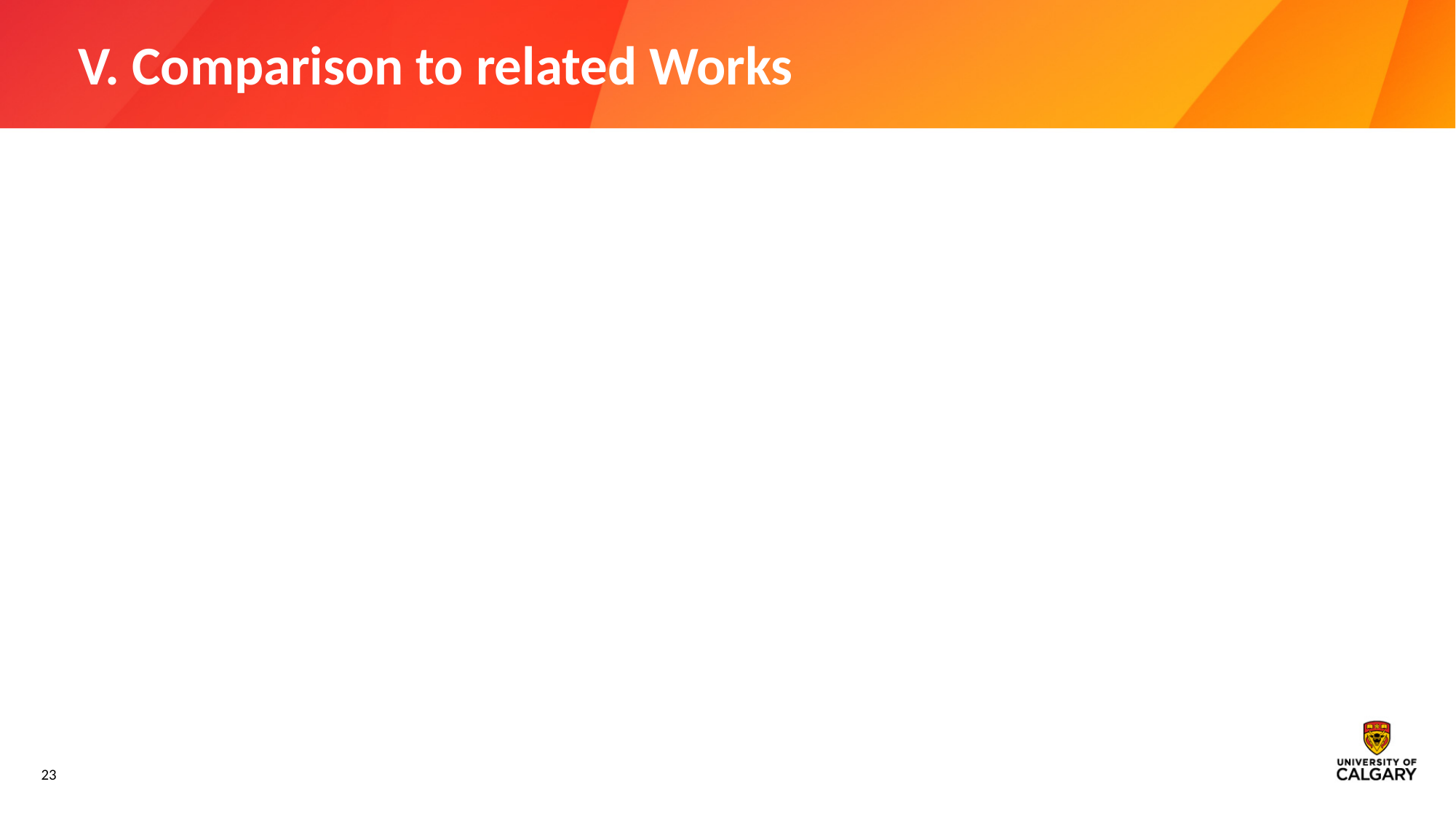

# V. Comparison to related Works

23